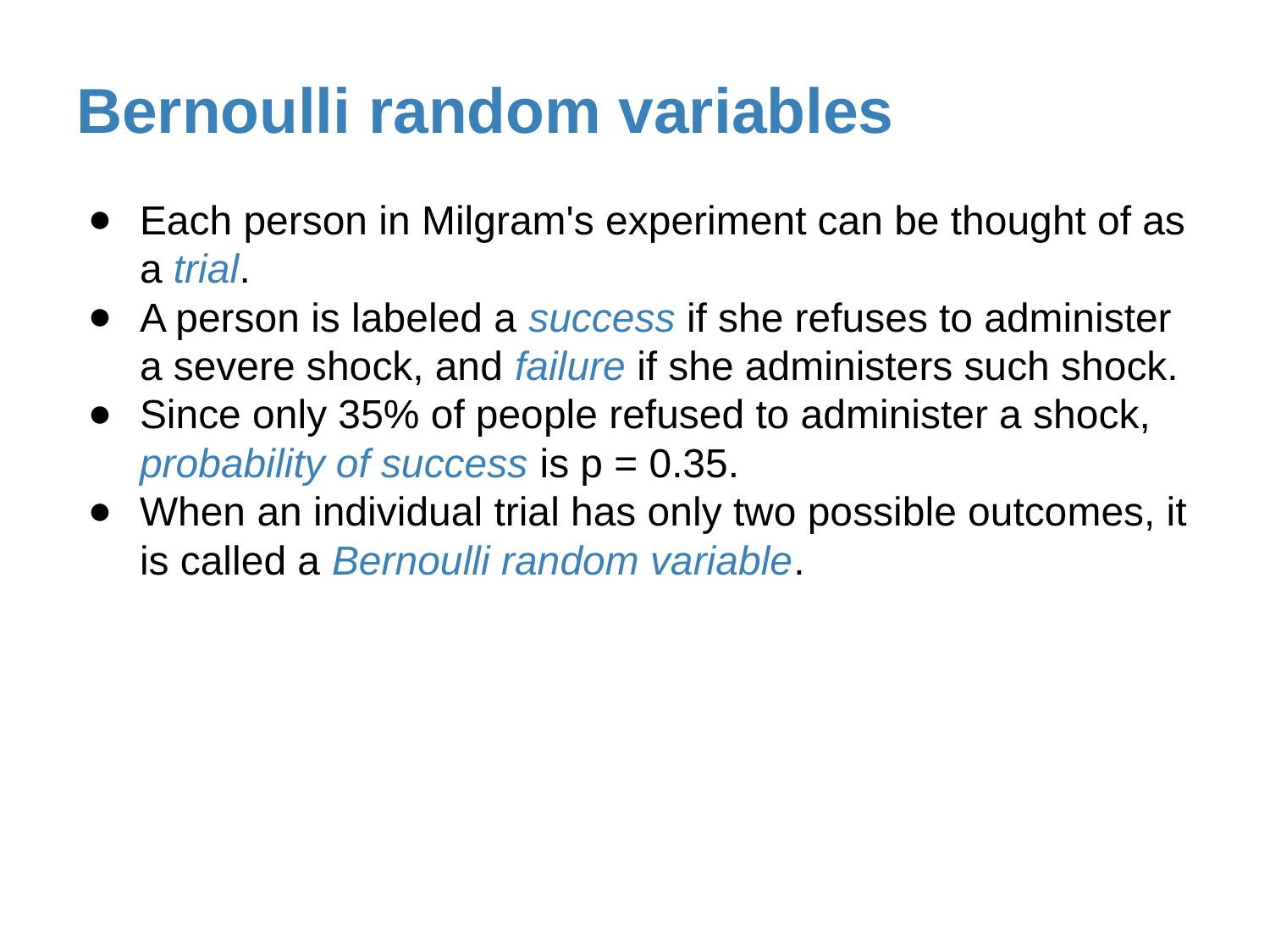

# Bernoulli random variables
Each person in Milgram's experiment can be thought of as a trial.
A person is labeled a success if she refuses to administer a severe shock, and failure if she administers such shock.
Since only 35% of people refused to administer a shock, probability of success is p = 0.35.
When an individual trial has only two possible outcomes, it is called a Bernoulli random variable.